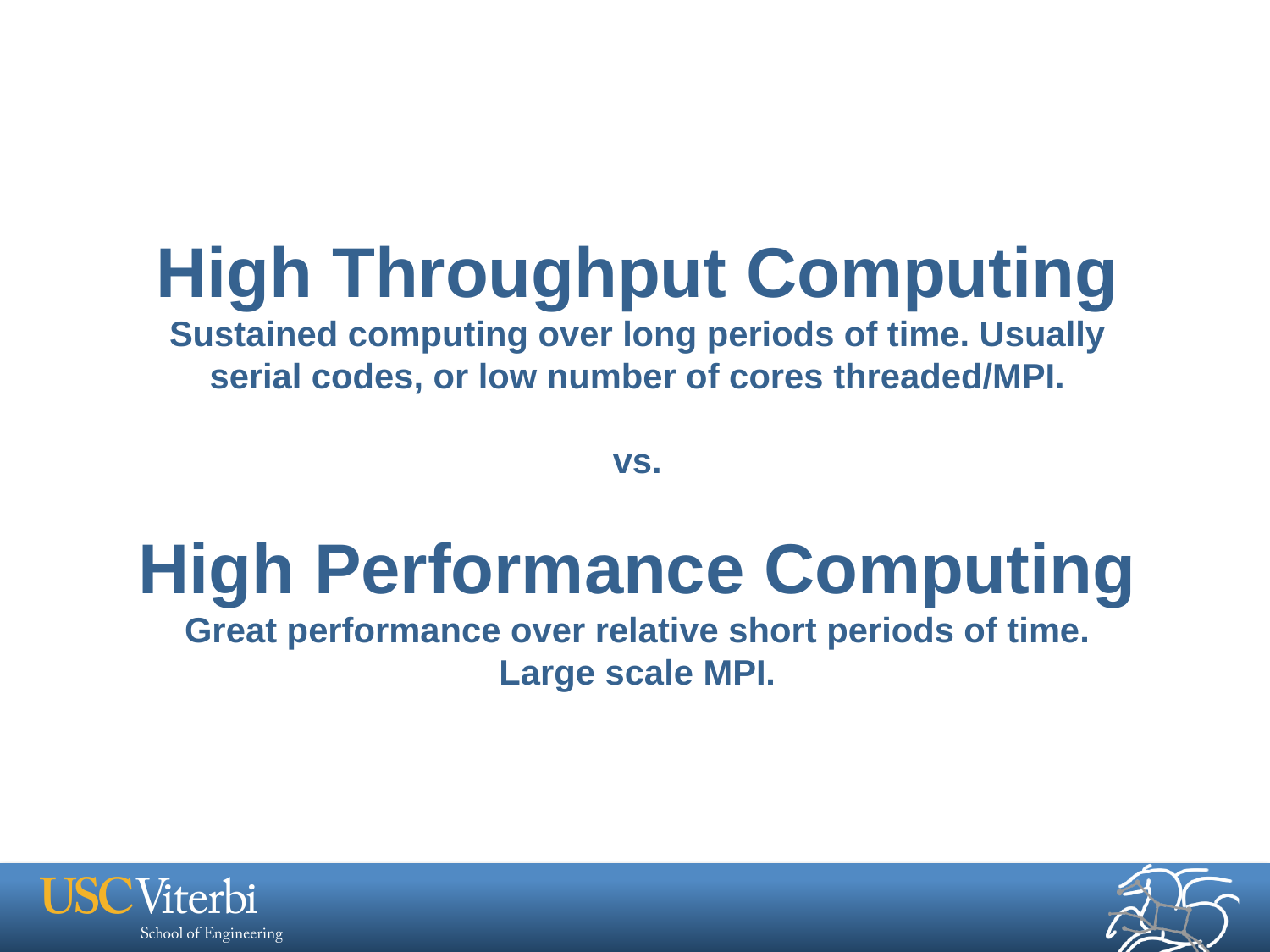

High Throughput Computing
Sustained computing over long periods of time. Usually
serial codes, or low number of cores threaded/MPI.
vs.

High Performance Computing
Great performance over relative short periods of time.
Large scale MPI.